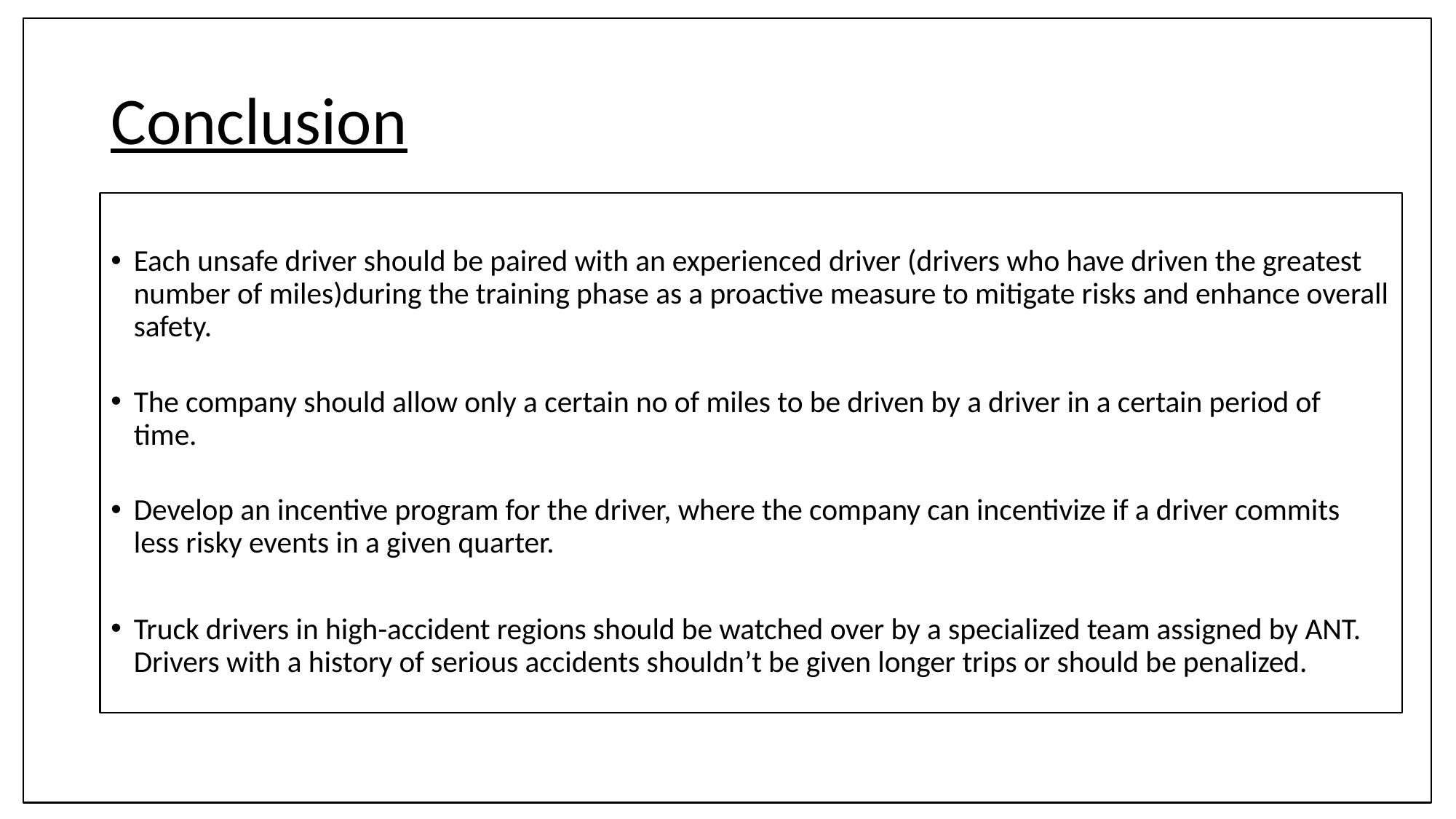

# Conclusion

Each unsafe driver should be paired with an experienced driver (drivers who have driven the greatest number of miles)during the training phase as a proactive measure to mitigate risks and enhance overall safety.
The company should allow only a certain no of miles to be driven by a driver in a certain period of time.
Develop an incentive program for the driver, where the company can incentivize if a driver commits less risky events in a given quarter.

Truck drivers in high-accident regions should be watched over by a specialized team assigned by ANT. Drivers with a history of serious accidents shouldn’t be given longer trips or should be penalized.